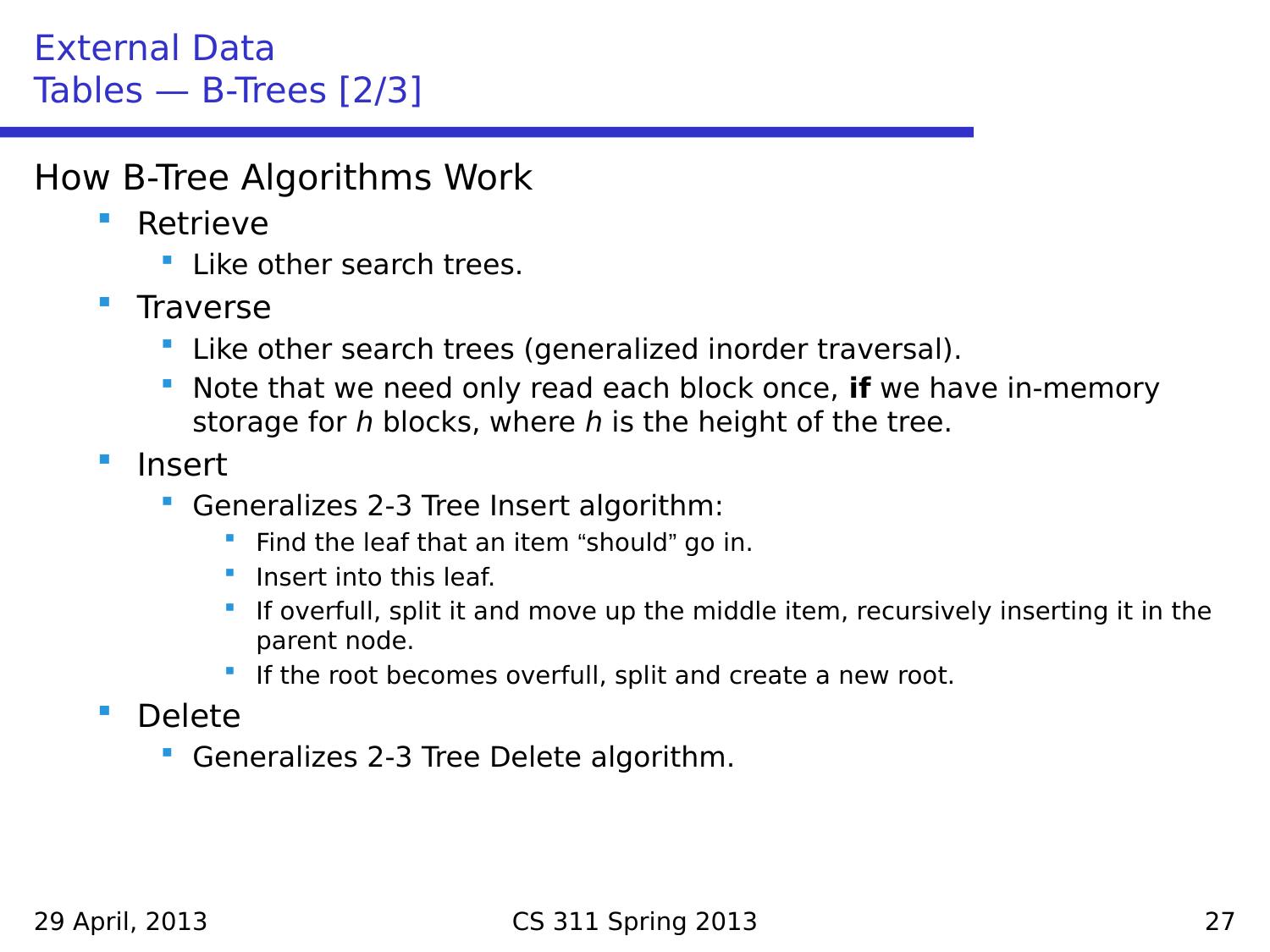

# External Data Tables — B-Trees [2/3]
How B-Tree Algorithms Work
Retrieve
Like other search trees.
Traverse
Like other search trees (generalized inorder traversal).
Note that we need only read each block once, if we have in-memory storage for h blocks, where h is the height of the tree.
Insert
Generalizes 2-3 Tree Insert algorithm:
Find the leaf that an item “should” go in.
Insert into this leaf.
If overfull, split it and move up the middle item, recursively inserting it in the parent node.
If the root becomes overfull, split and create a new root.
Delete
Generalizes 2-3 Tree Delete algorithm.
29 April, 2013
CS 311 Spring 2013
27